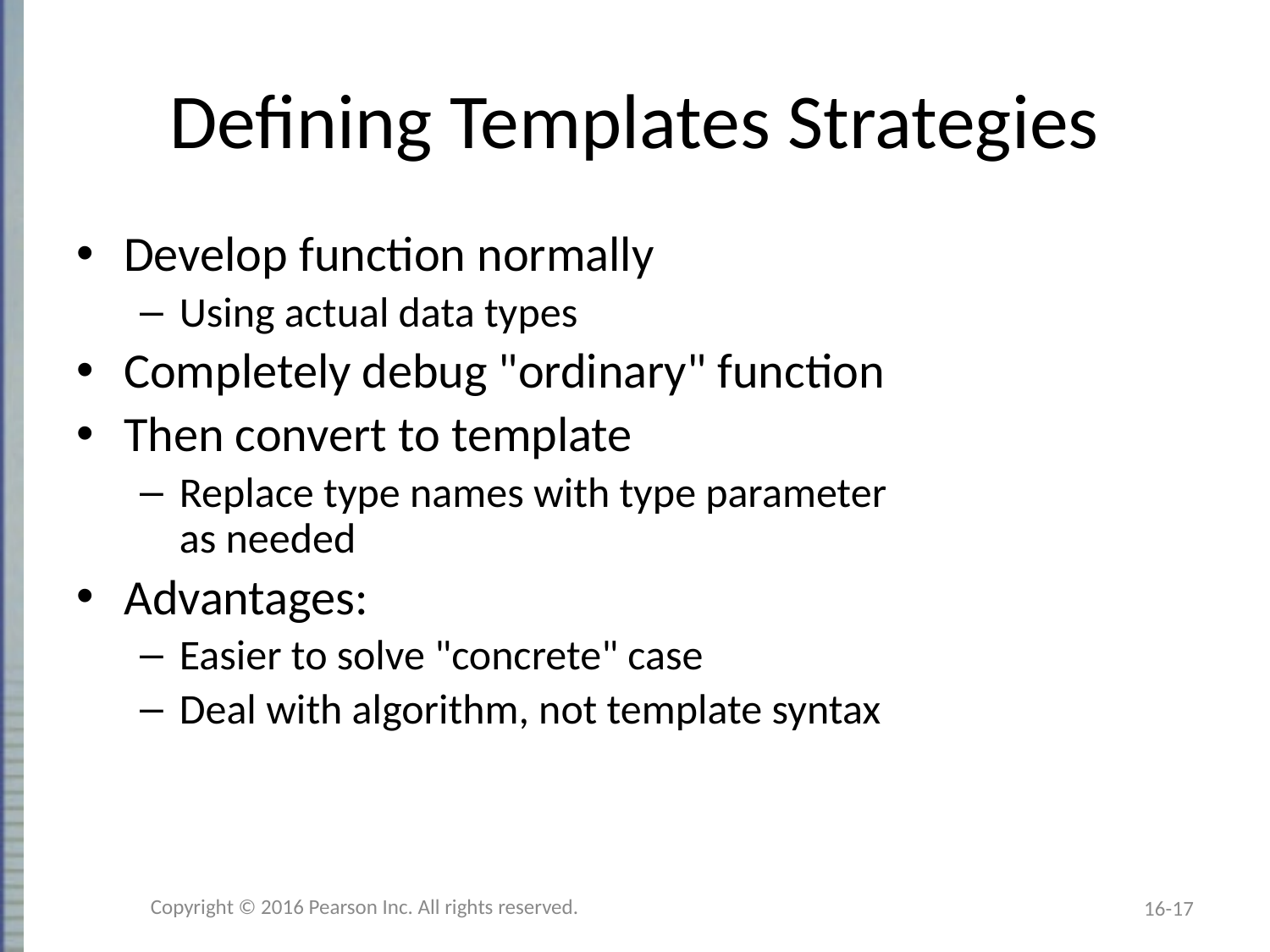

# Defining Templates Strategies
Develop function normally
Using actual data types
Completely debug "ordinary" function
Then convert to template
Replace type names with type parameter
as needed
Advantages:
Easier to solve "concrete" case
Deal with algorithm, not template syntax
Copyright © 2016 Pearson Inc. All rights reserved.
16-17